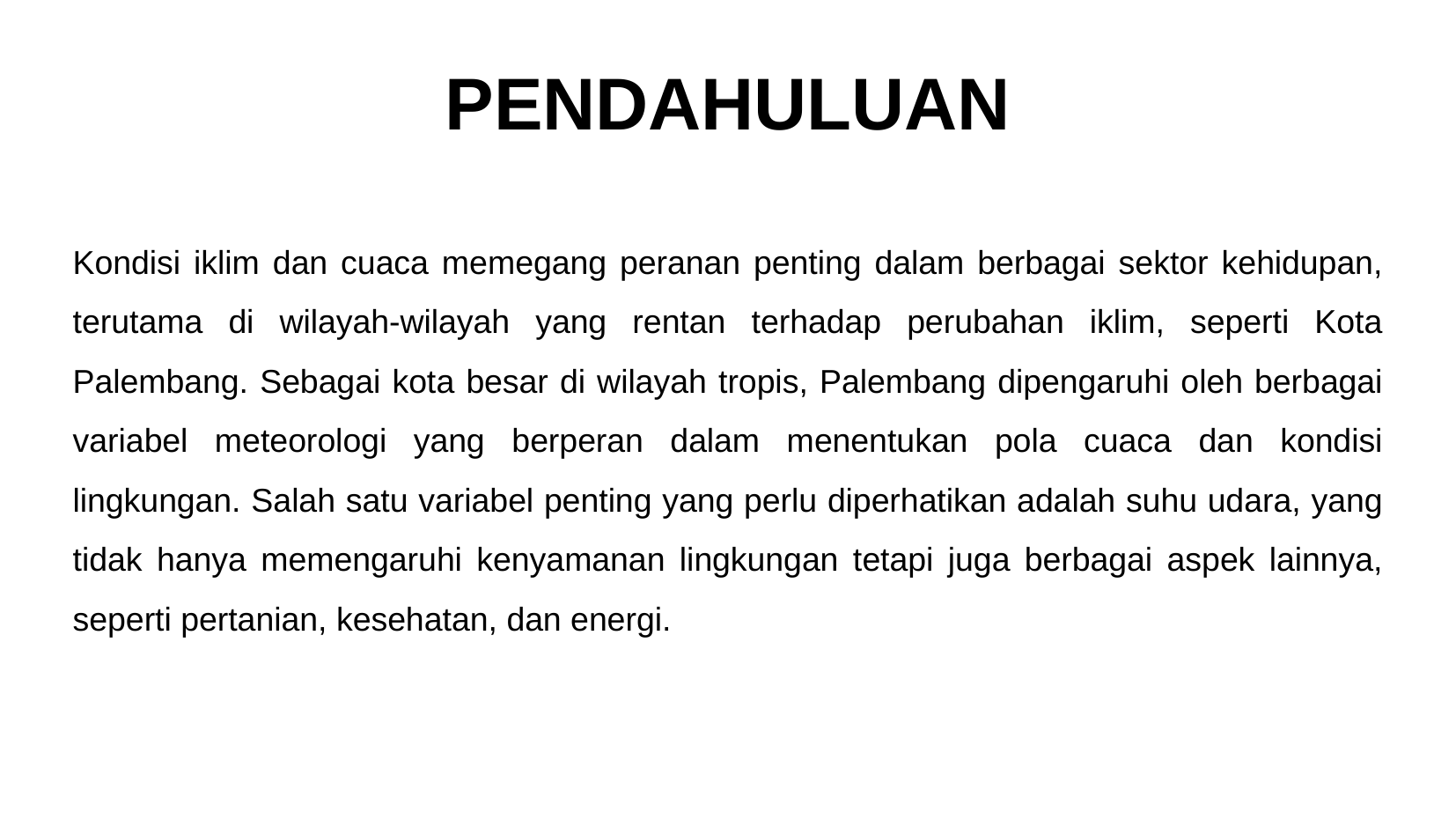

# PENDAHULUAN
Kondisi iklim dan cuaca memegang peranan penting dalam berbagai sektor kehidupan, terutama di wilayah-wilayah yang rentan terhadap perubahan iklim, seperti Kota Palembang. Sebagai kota besar di wilayah tropis, Palembang dipengaruhi oleh berbagai variabel meteorologi yang berperan dalam menentukan pola cuaca dan kondisi lingkungan. Salah satu variabel penting yang perlu diperhatikan adalah suhu udara, yang tidak hanya memengaruhi kenyamanan lingkungan tetapi juga berbagai aspek lainnya, seperti pertanian, kesehatan, dan energi.